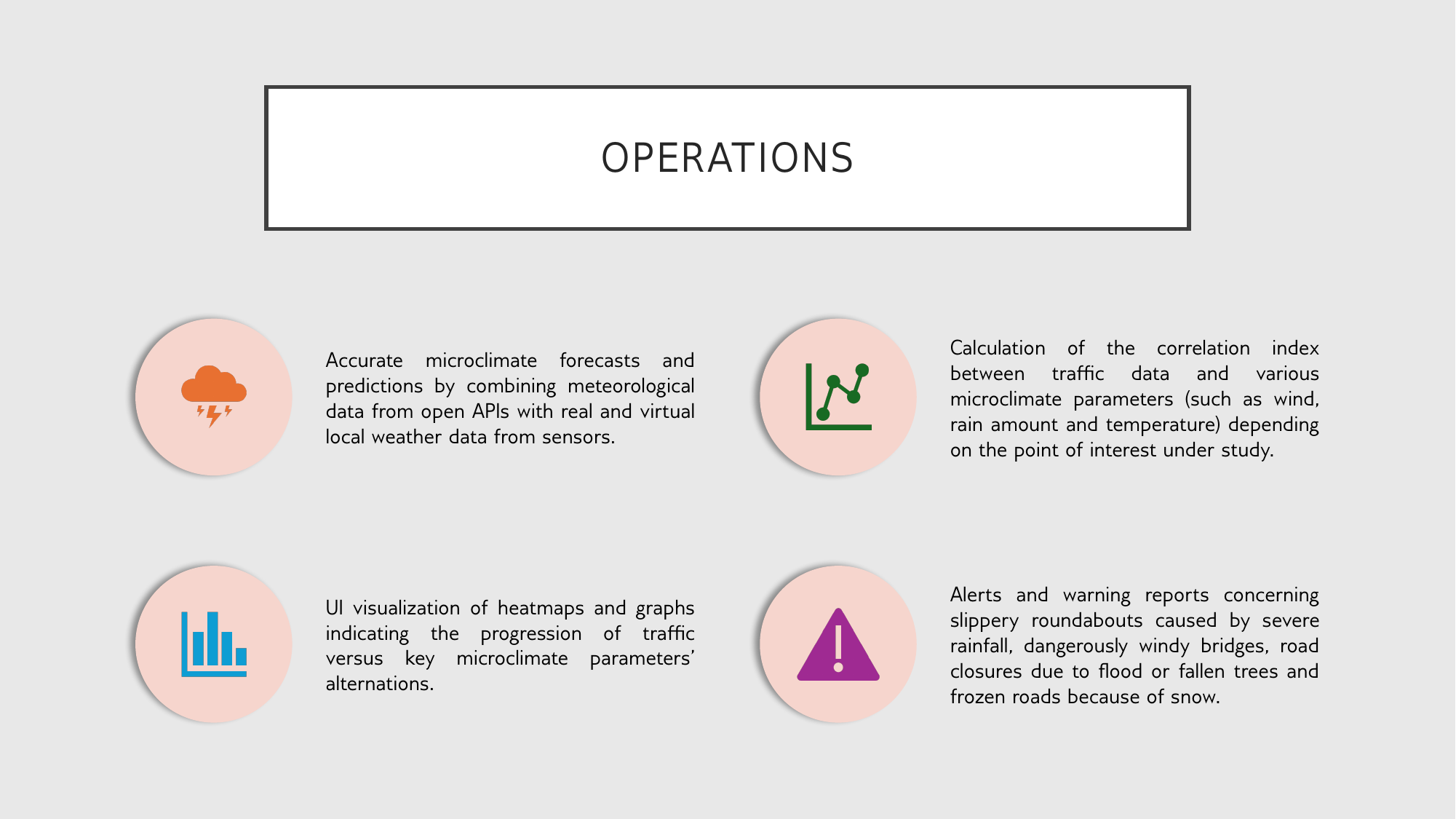

# Operations
Accurate microclimate forecasts and predictions by combining meteorological data from open APIs with real and virtual local weather data from sensors.
Calculation of the correlation index between traffic data and various microclimate parameters (such as wind, rain amount and temperature) depending on the point of interest under study.
UI visualization of heatmaps and graphs indicating the progression of traffic versus key microclimate parameters’ alternations.
Alerts and warning reports concerning slippery roundabouts caused by severe rainfall, dangerously windy bridges, road closures due to flood or fallen trees and frozen roads because of snow.